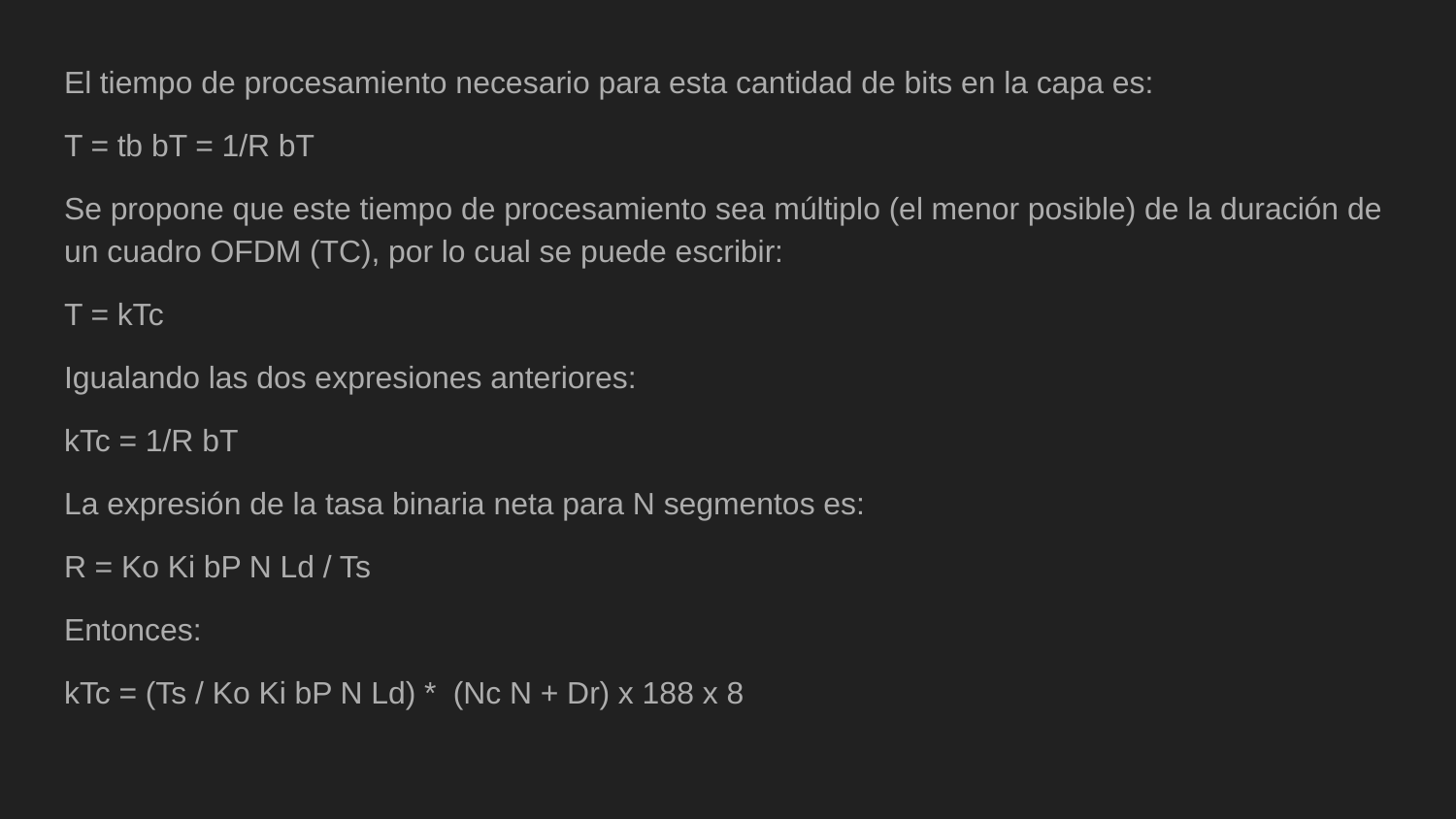

El tiempo de procesamiento necesario para esta cantidad de bits en la capa es:
T = tb bT = 1/R bT
Se propone que este tiempo de procesamiento sea múltiplo (el menor posible) de la duración de un cuadro OFDM (TC), por lo cual se puede escribir:
T = kTc
Igualando las dos expresiones anteriores:
kTc = 1/R bT
La expresión de la tasa binaria neta para N segmentos es:
R = Ko Ki bP N Ld / Ts
Entonces:
kTc = (Ts / Ko Ki bP N Ld) *  (Nc N + Dr) x 188 x 8